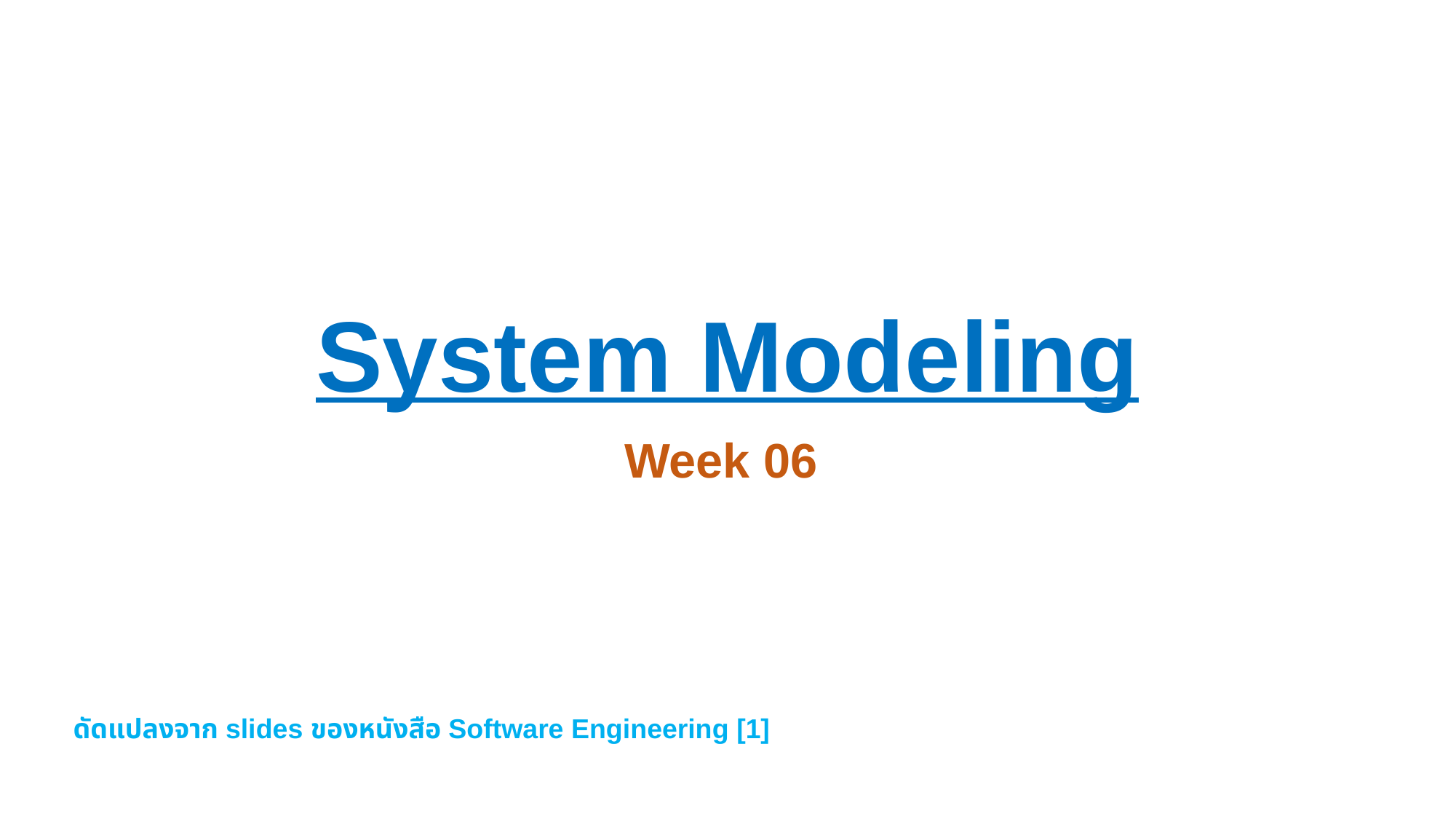

# System Modeling
Week 06

ดัดแปลงจาก slides ของหนังสือ Software Engineering [1]